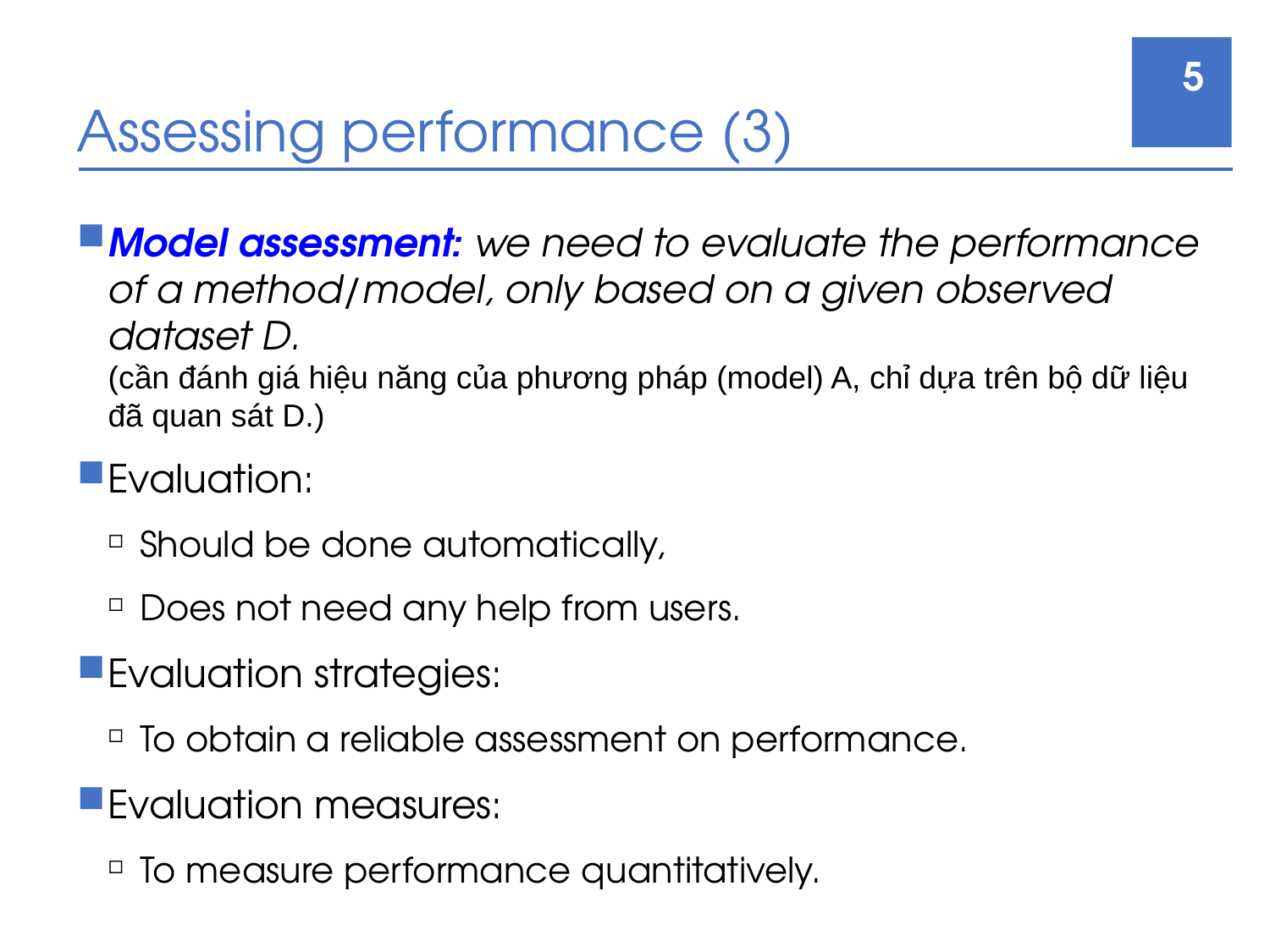

5
# Assessing performance (3)

Model assessment: we need to evaluate the performance of a method/model, only based on a given observed dataset D.
(cần đánh giá hiệu năng của phương pháp (model) A, chỉ dựa trên bộ dữ liệu đã quan sát D.)
Evaluation:
Should be done automatically,
Does not need any help from users.
Evaluation strategies:
To obtain a reliable assessment on performance.
Evaluation measures:
To measure performance quantitatively.